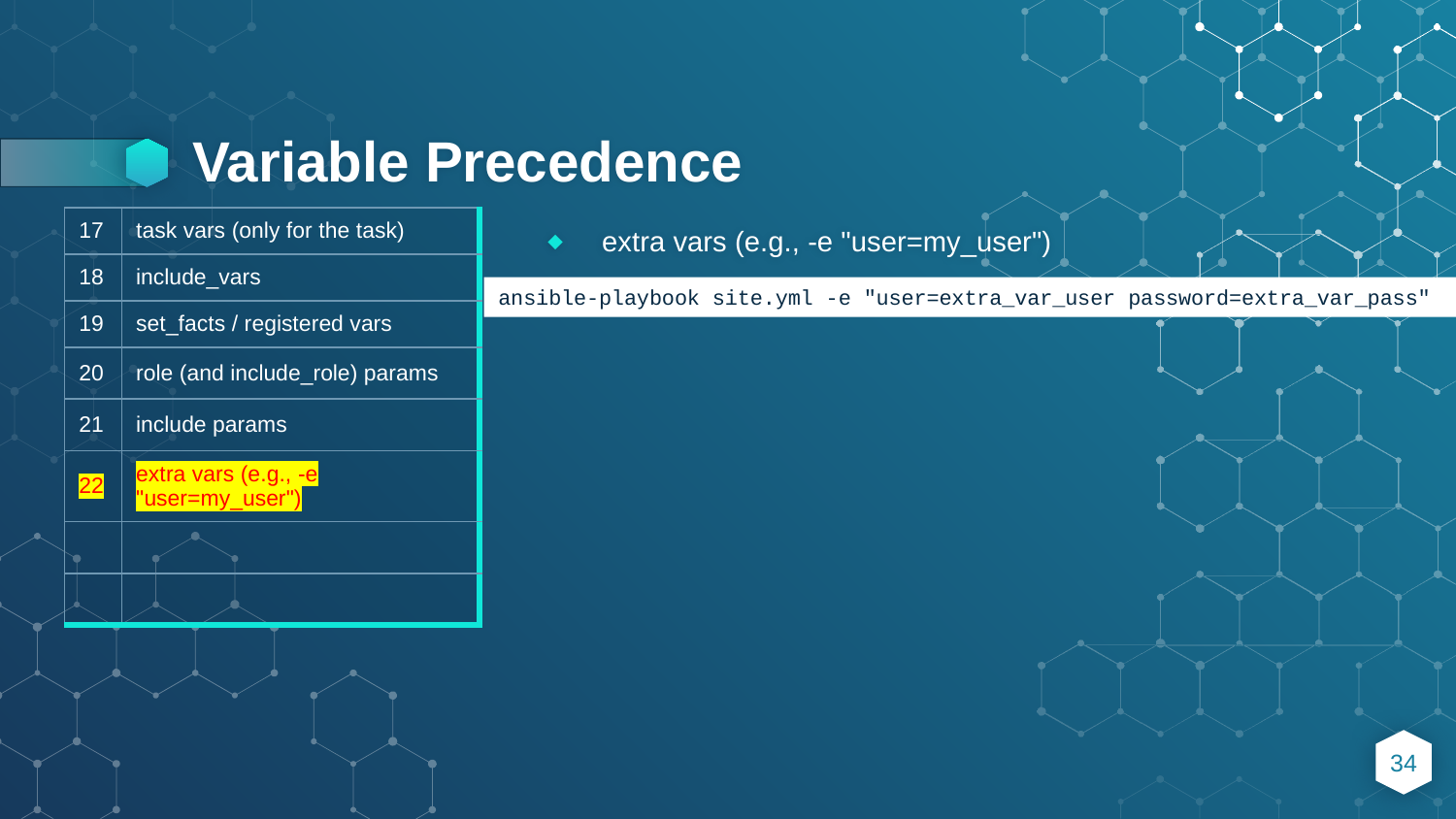

# Variable Precedence
| 17 | task vars (only for the task) |
| --- | --- |
| 18 | include\_vars |
| 19 | set\_facts / registered vars |
| 20 | role (and include\_role) params |
| 21 | include params |
| 22 | extra vars (e.g., -e "user=my\_user") |
|  |  |
|  |  |
extra vars (e.g., -e "user=my_user")
ansible-playbook site.yml -e "user=extra_var_user password=extra_var_pass"
34